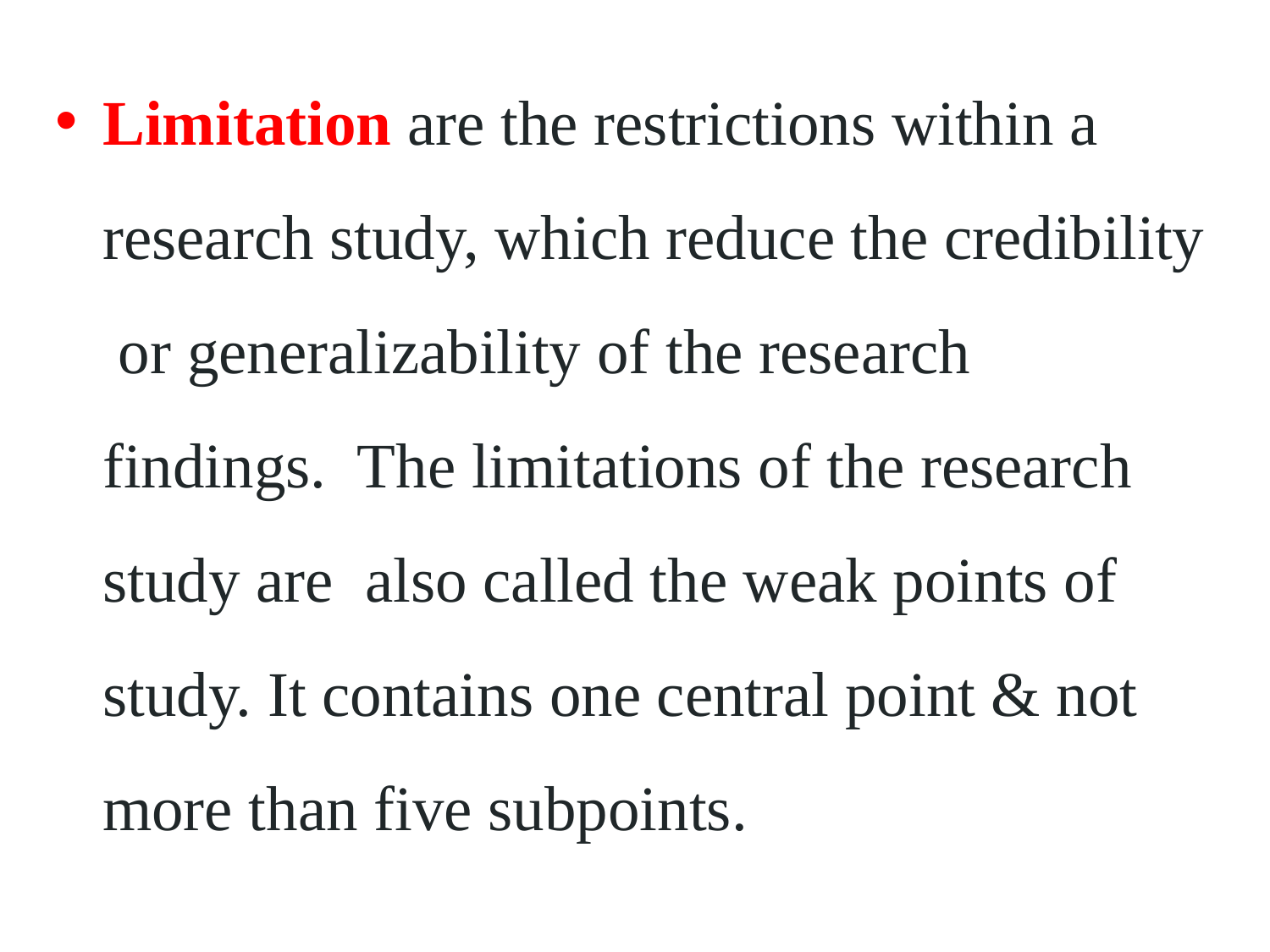

Limitation are the restrictions within a  research study, which reduce the credibility  or generalizability of the research findings.  The limitations of the research study are  also called the weak points of study. It contains one central point & not more than five subpoints.